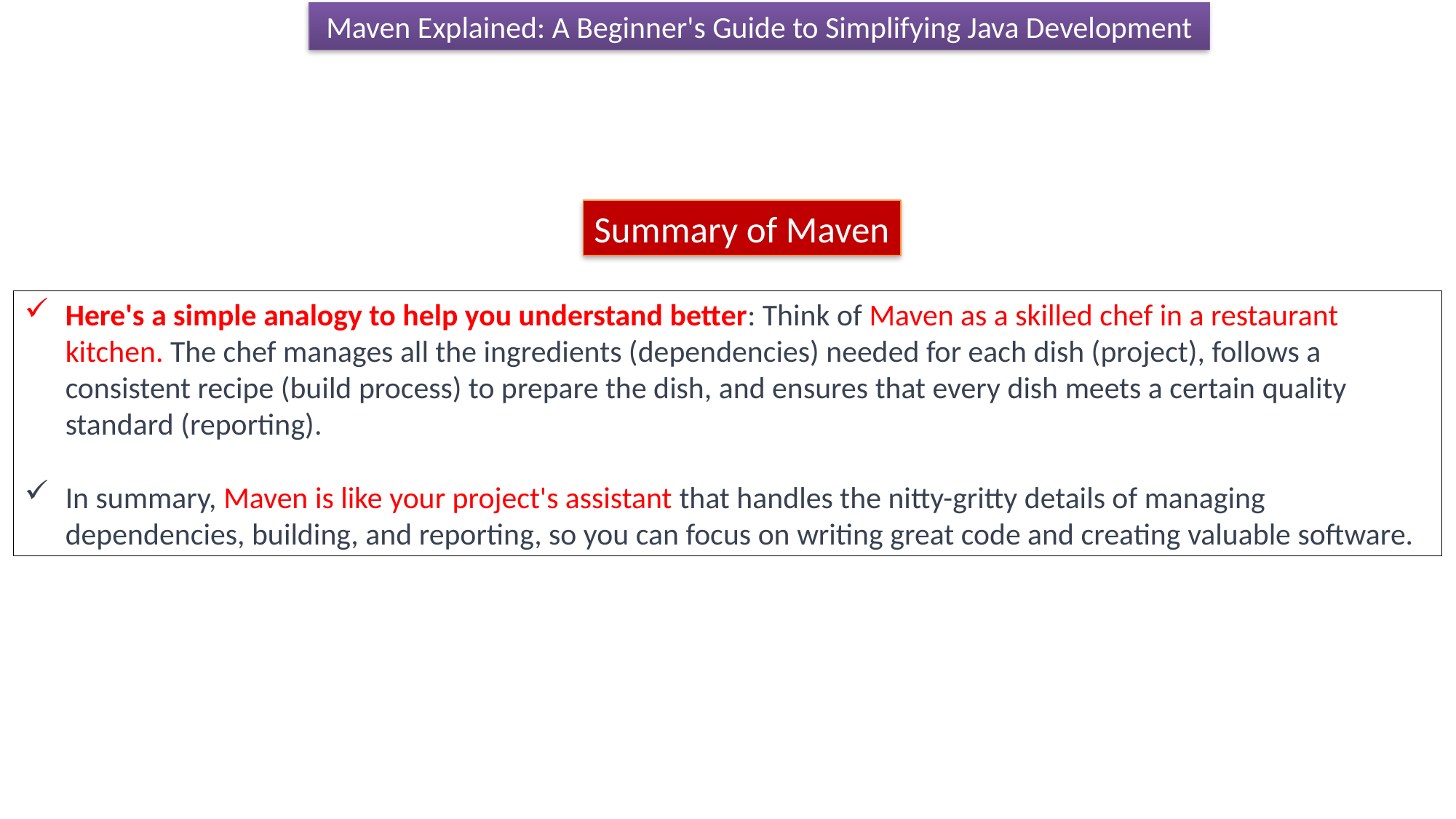

Maven Explained: A Beginner's Guide to Simplifying Java Development

Summary of Maven
Here's a simple analogy to help you understand better: Think of Maven as a skilled chef in a restaurant kitchen. The chef manages all the ingredients (dependencies) needed for each dish (project), follows a consistent recipe (build process) to prepare the dish, and ensures that every dish meets a certain quality standard (reporting).

In summary, Maven is like your project's assistant that handles the nitty-gritty details of managing dependencies, building, and reporting, so you can focus on writing great code and creating valuable software.